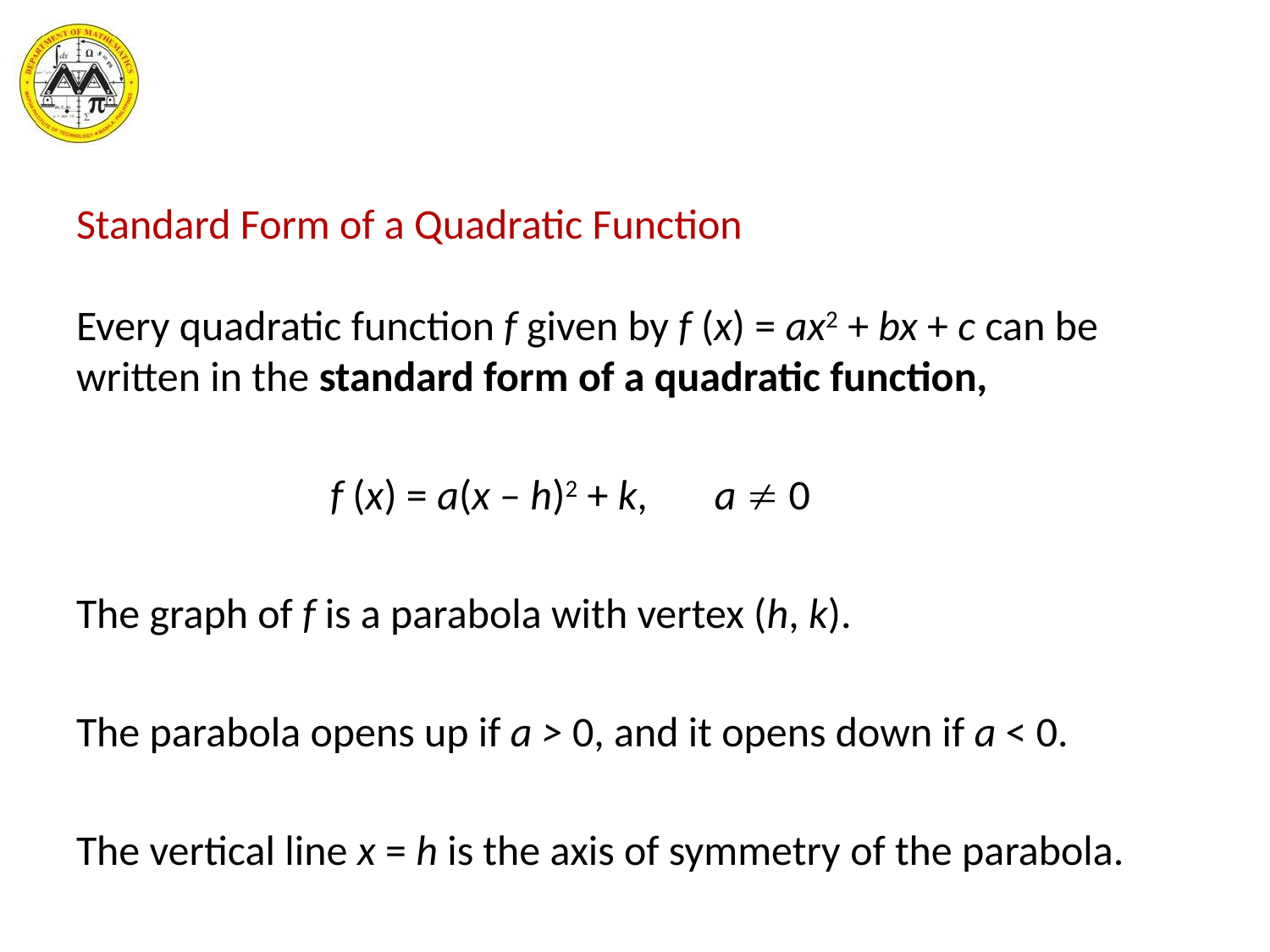

Standard Form of a Quadratic Function

Every quadratic function f given by f (x) = ax2 + bx + c can be written in the standard form of a quadratic function,

		f (x) = a(x – h)2 + k,       a ≠ 0

The graph of f is a parabola with vertex (h, k).

The parabola opens up if a > 0, and it opens down if a < 0.

The vertical line x = h is the axis of symmetry of the parabola.